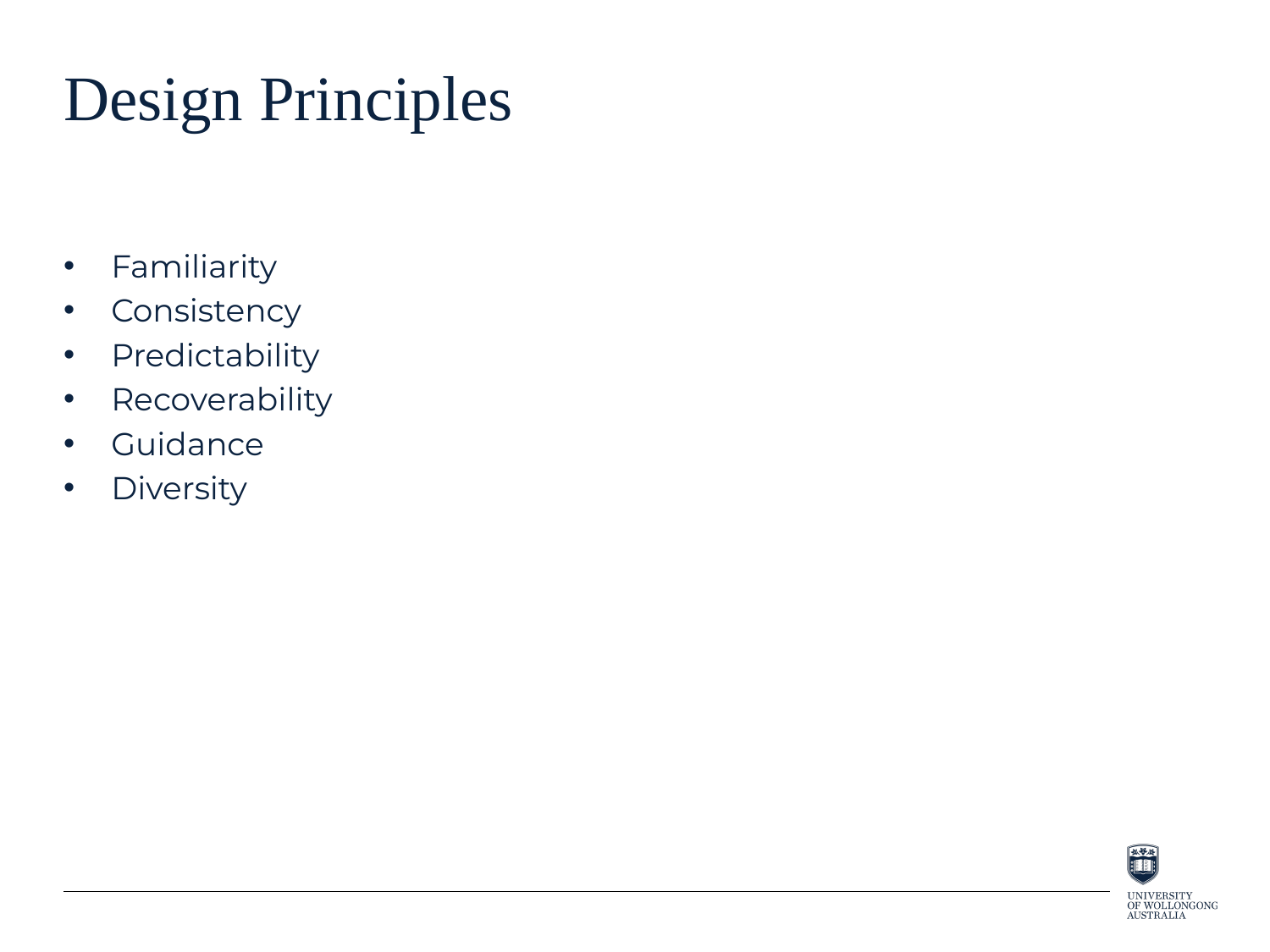

# Design Principles
Familiarity
Consistency
Predictability
Recoverability
Guidance
Diversity